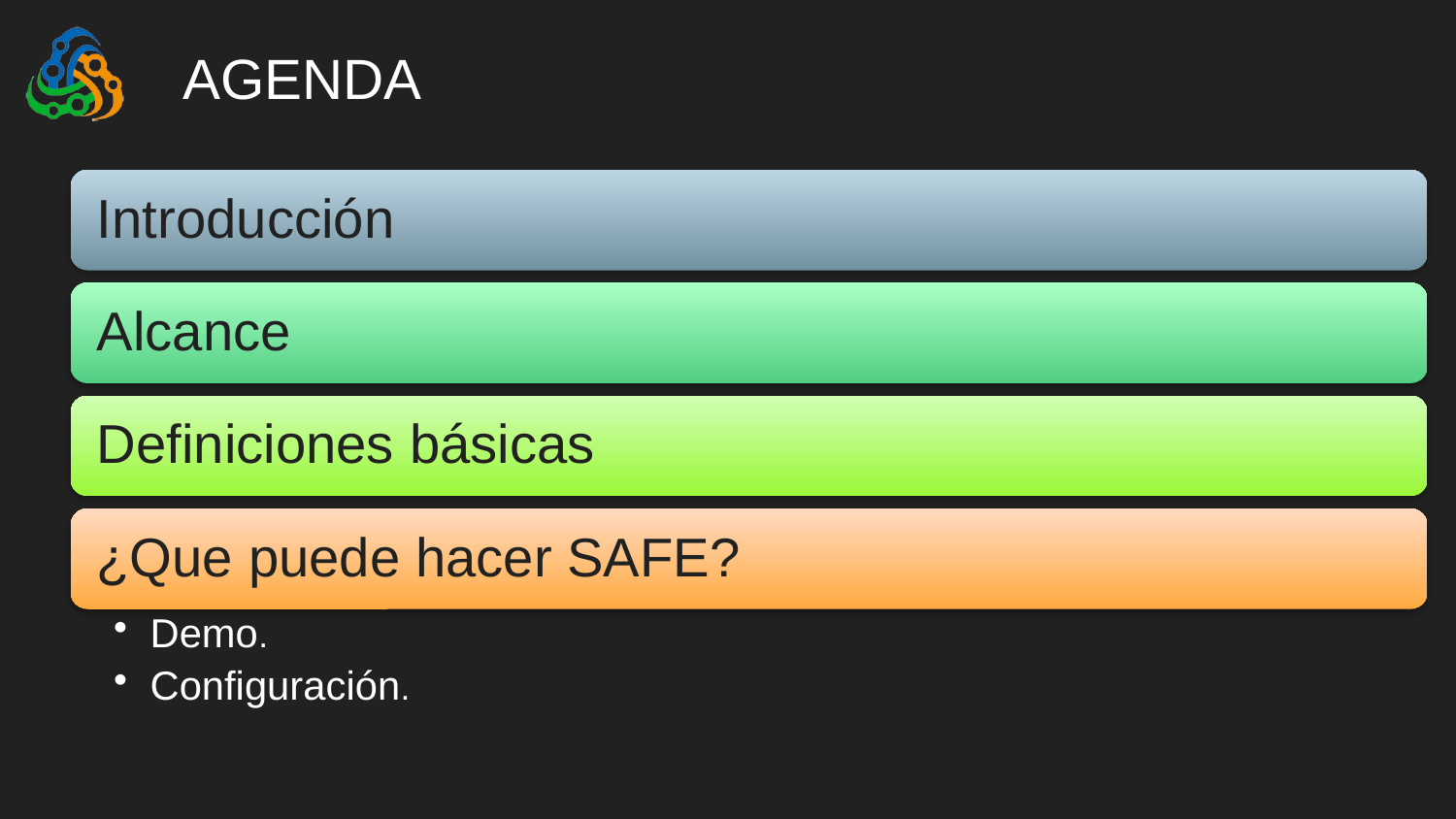

# AGENDA
Introducción
Alcance
Definiciones básicas
¿Que puede hacer SAFE?
Demo.
Configuración.